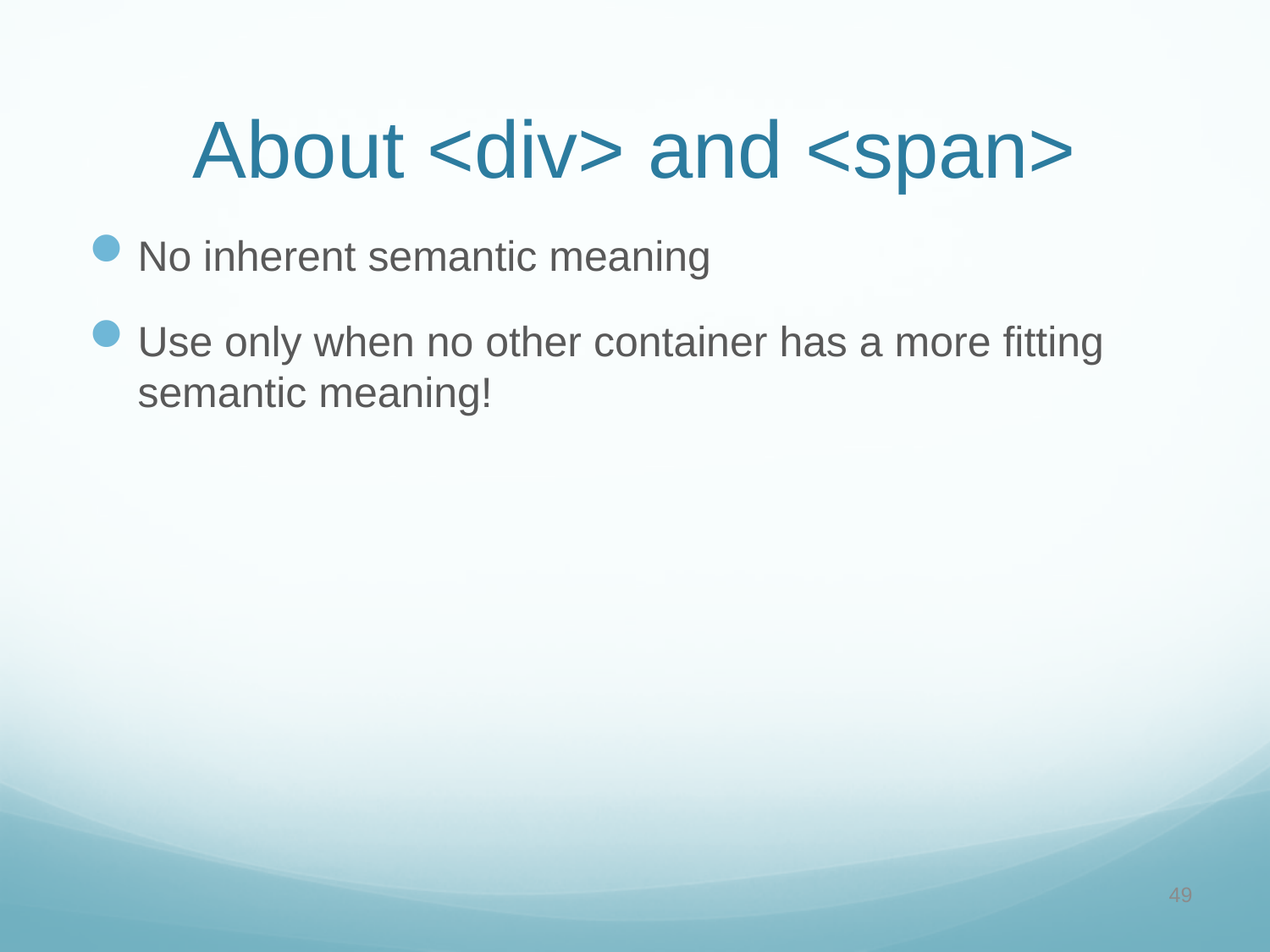

# About <div> and <span>
No inherent semantic meaning
Use only when no other container has a more fitting semantic meaning!
49